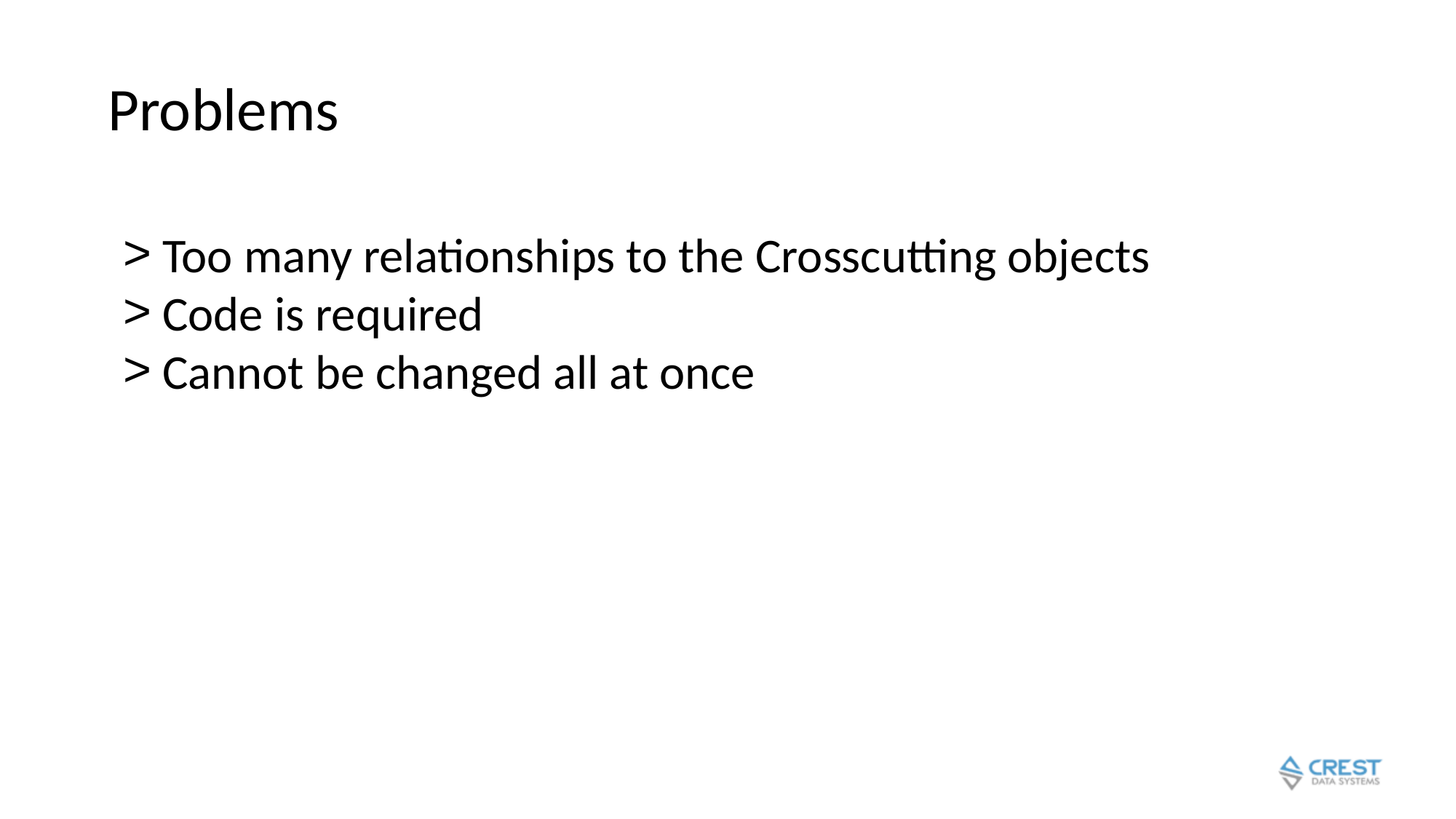

# Problems
Too many relationships to the Crosscutting objects
Code is required
Cannot be changed all at once
50